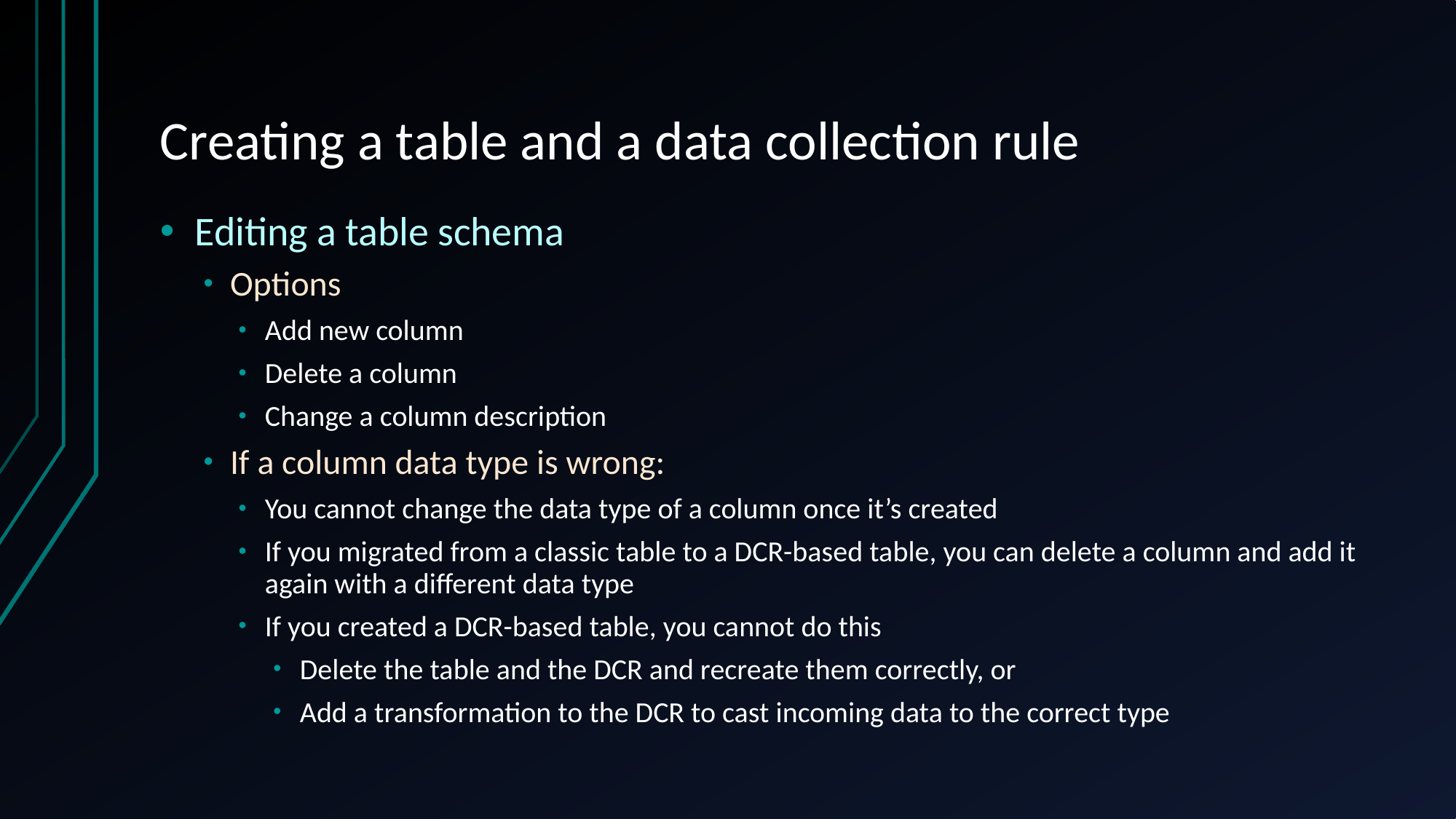

# Creating a table and a data collection rule
Editing a table schema
Options
Add new column
Delete a column
Change a column description
If a column data type is wrong:
You cannot change the data type of a column once it’s created
If you migrated from a classic table to a DCR-based table, you can delete a column and add it again with a different data type
If you created a DCR-based table, you cannot do this
Delete the table and the DCR and recreate them correctly, or
Add a transformation to the DCR to cast incoming data to the correct type